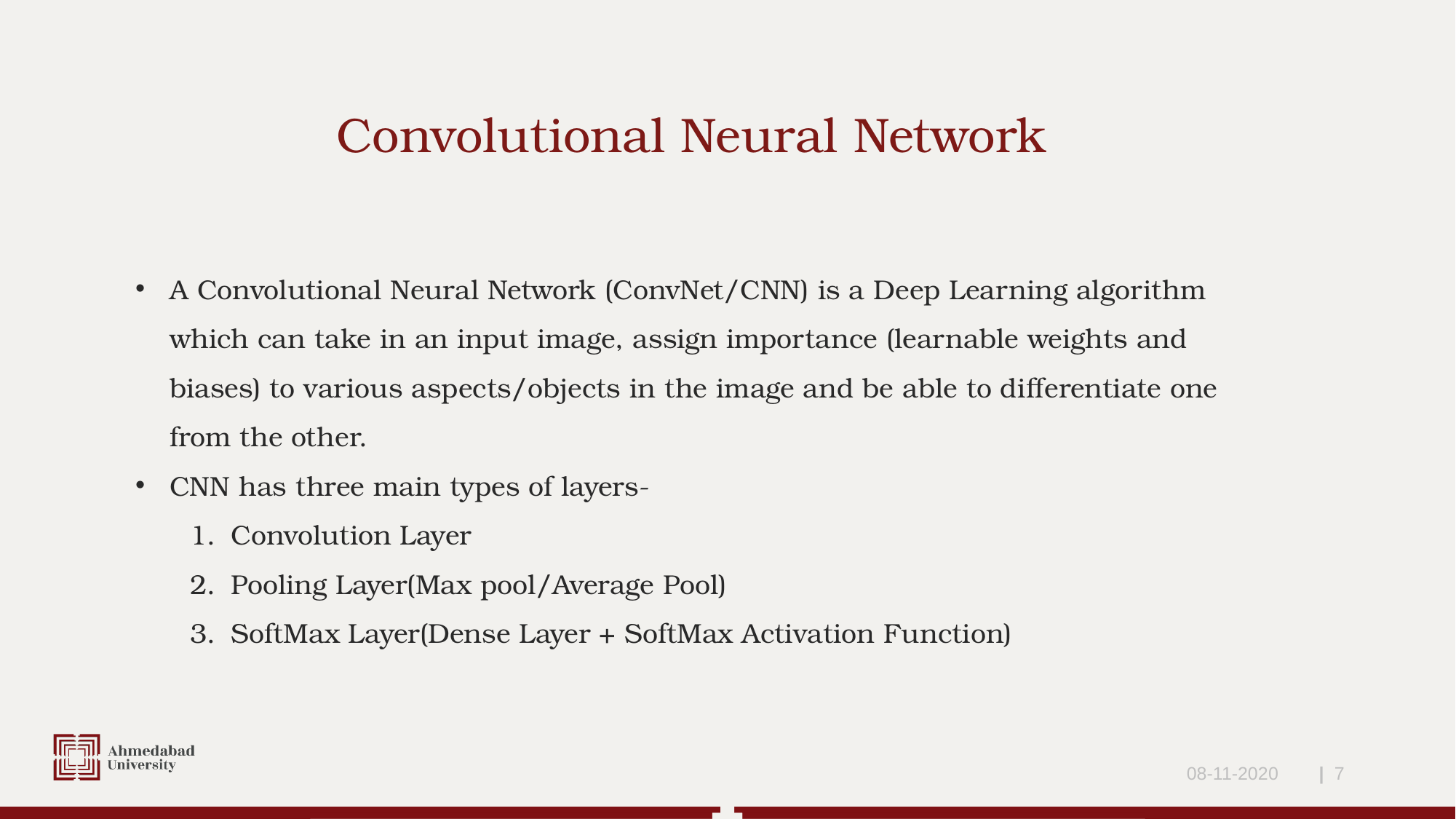

Convolutional Neural Network
A Convolutional Neural Network (ConvNet/CNN) is a Deep Learning algorithm which can take in an input image, assign importance (learnable weights and biases) to various aspects/objects in the image and be able to differentiate one from the other.
CNN has three main types of layers-
Convolution Layer
Pooling Layer(Max pool/Average Pool)
SoftMax Layer(Dense Layer + SoftMax Activation Function)
08-11-2020
|  7